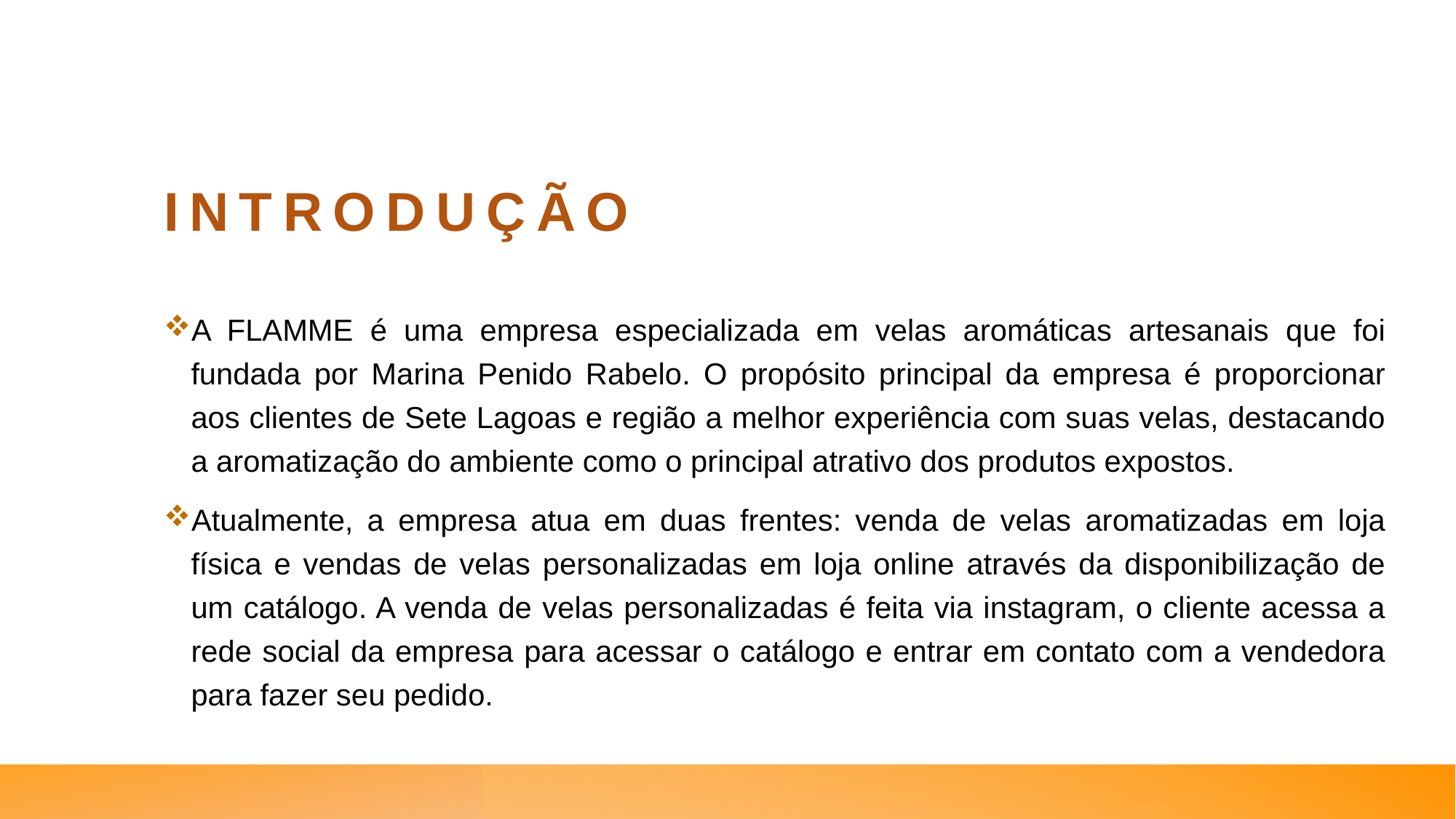

# introdução

A FLAMME é uma empresa especializada em velas aromáticas artesanais que foi fundada por Marina Penido Rabelo. O propósito principal da empresa é proporcionar aos clientes de Sete Lagoas e região a melhor experiência com suas velas, destacando a aromatização do ambiente como o principal atrativo dos produtos expostos.
Atualmente, a empresa atua em duas frentes: venda de velas aromatizadas em loja física e vendas de velas personalizadas em loja online através da disponibilização de um catálogo. A venda de velas personalizadas é feita via instagram, o cliente acessa a rede social da empresa para acessar o catálogo e entrar em contato com a vendedora para fazer seu pedido.